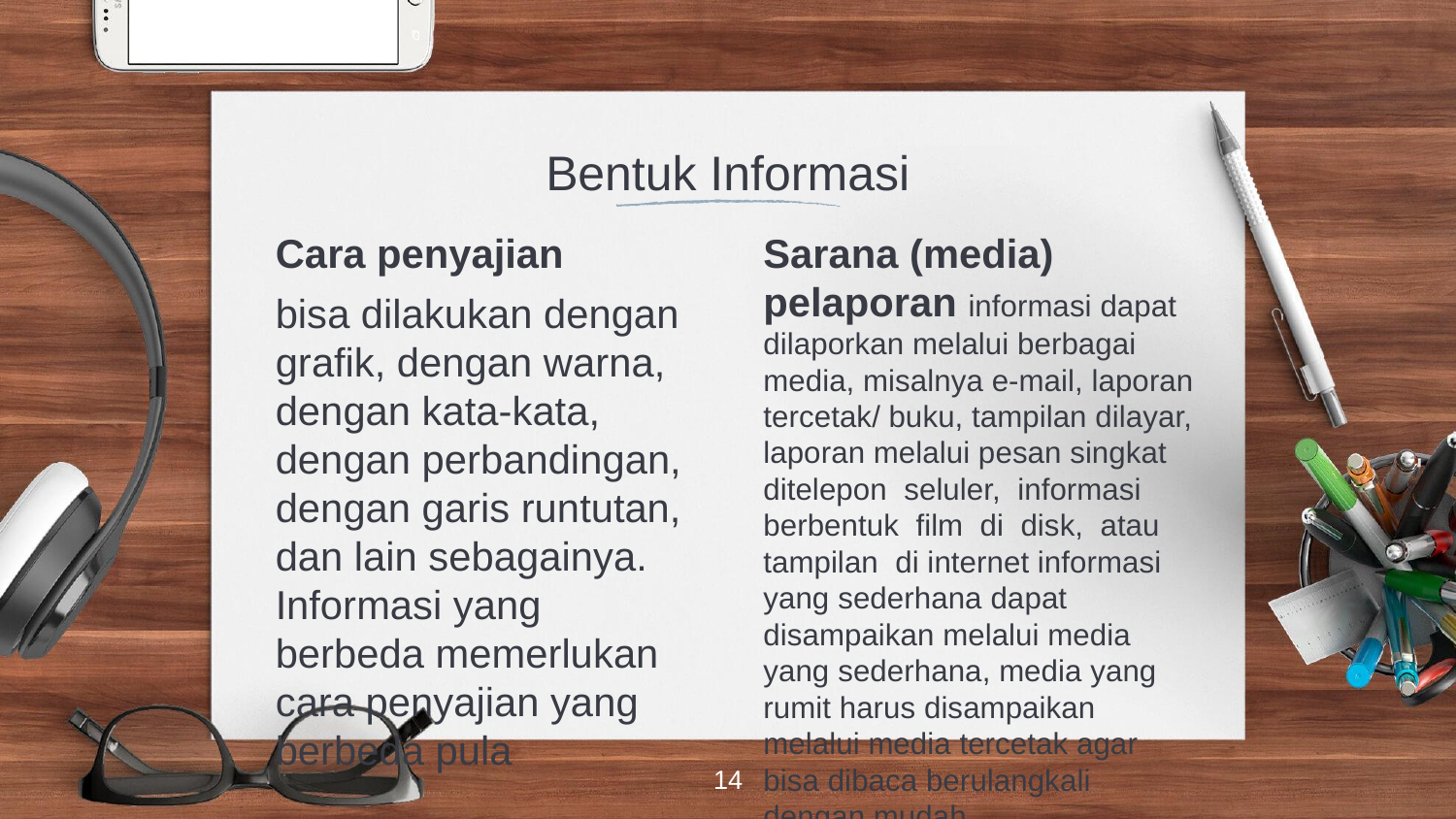

# Bentuk Informasi
Cara penyajian
bisa dilakukan dengan grafik, dengan warna, dengan kata-kata, dengan perbandingan, dengan garis runtutan, dan lain sebagainya. Informasi yang berbeda memerlukan cara penyajian yang berbeda pula
Sarana (media) pelaporan informasi dapat dilaporkan melalui berbagai media, misalnya e-mail, laporan tercetak/ buku, tampilan dilayar, laporan melalui pesan singkat  ditelepon  seluler,  informasi  berbentuk  film  di  disk,  atau  tampilan  di internet informasi yang sederhana dapat disampaikan melalui media yang sederhana, media yang rumit harus disampaikan melalui media tercetak agar bisa dibaca berulangkali dengan mudah
14